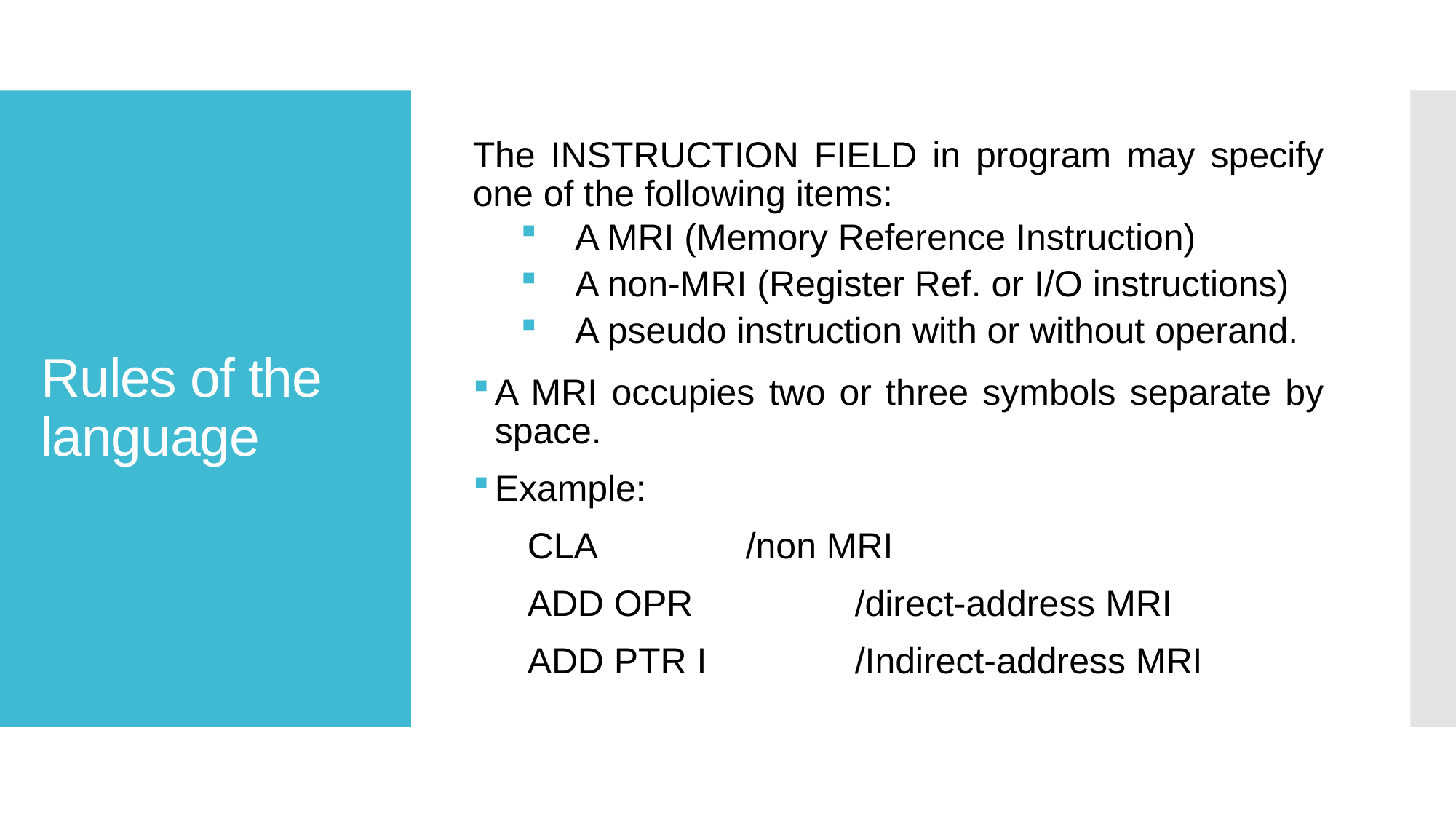

The INSTRUCTION FIELD in program may specify one of the following items:
A MRI (Memory Reference Instruction)
A non-MRI (Register Ref. or I/O instructions)
A pseudo instruction with or without operand.
A MRI occupies two or three symbols separate by space.
Example:
	CLA		/non MRI
	ADD OPR		/direct-address MRI
	ADD PTR I		/Indirect-address MRI
# Rules of the language